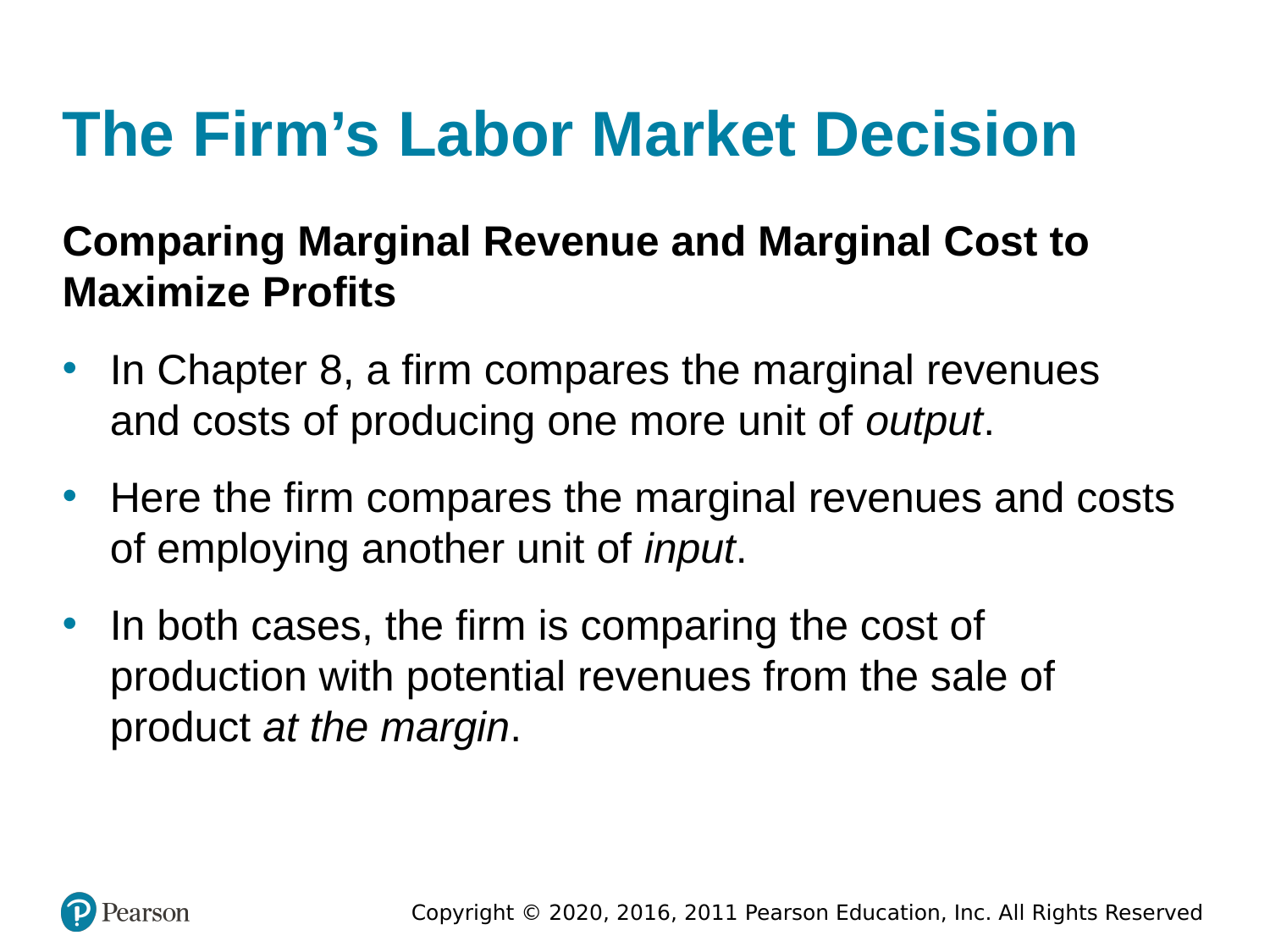

# The Firm’s Labor Market Decision
Comparing Marginal Revenue and Marginal Cost to
Maximize Profits
In Chapter 8, a firm compares the marginal revenues and costs of producing one more unit of output.
Here the firm compares the marginal revenues and costs
of employing another unit of input.
In both cases, the firm is comparing the cost of production with potential revenues from the sale of product at the margin.